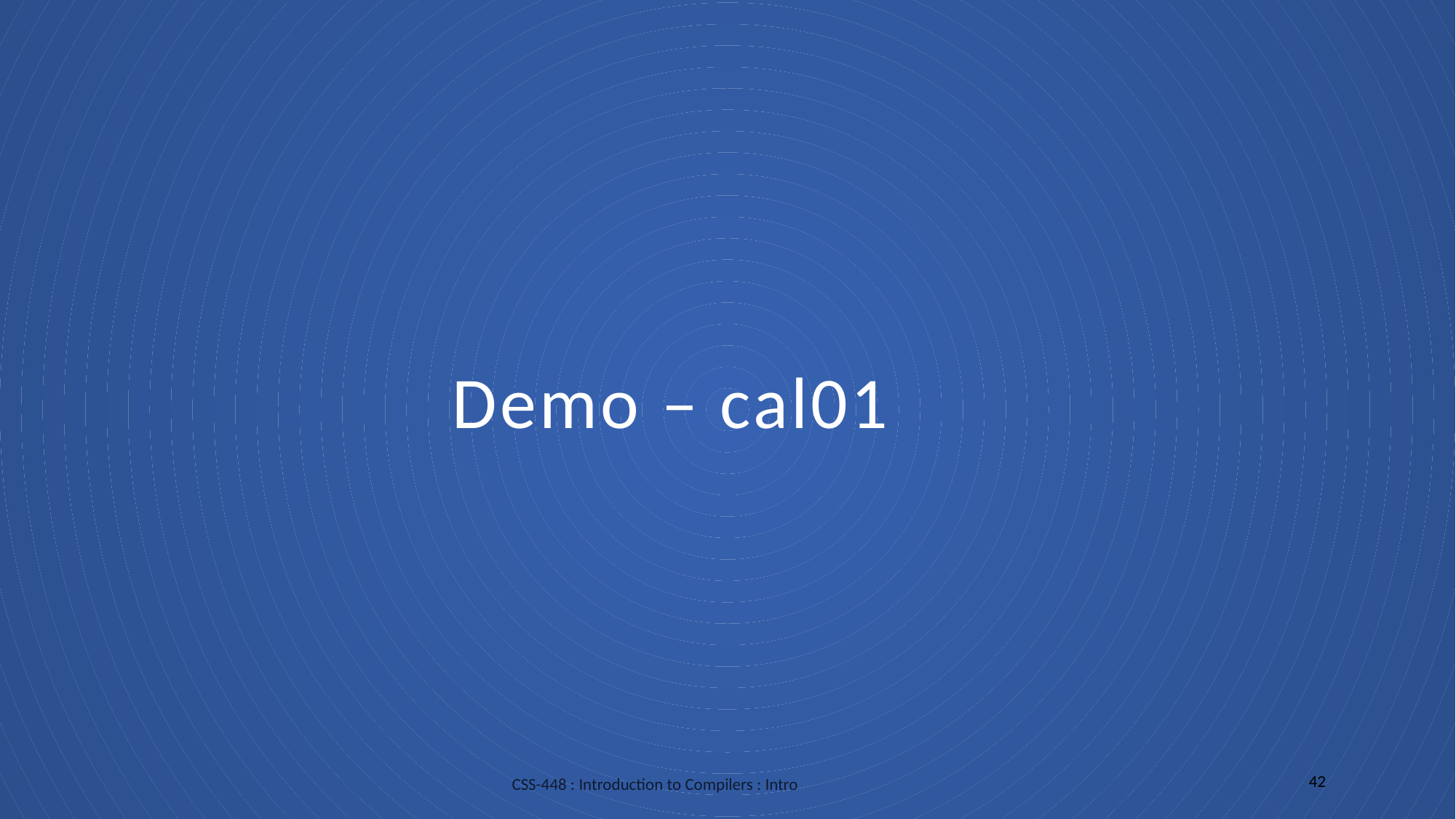

Demo – cal01
42
CSS-448 : Introduction to Compilers : Intro